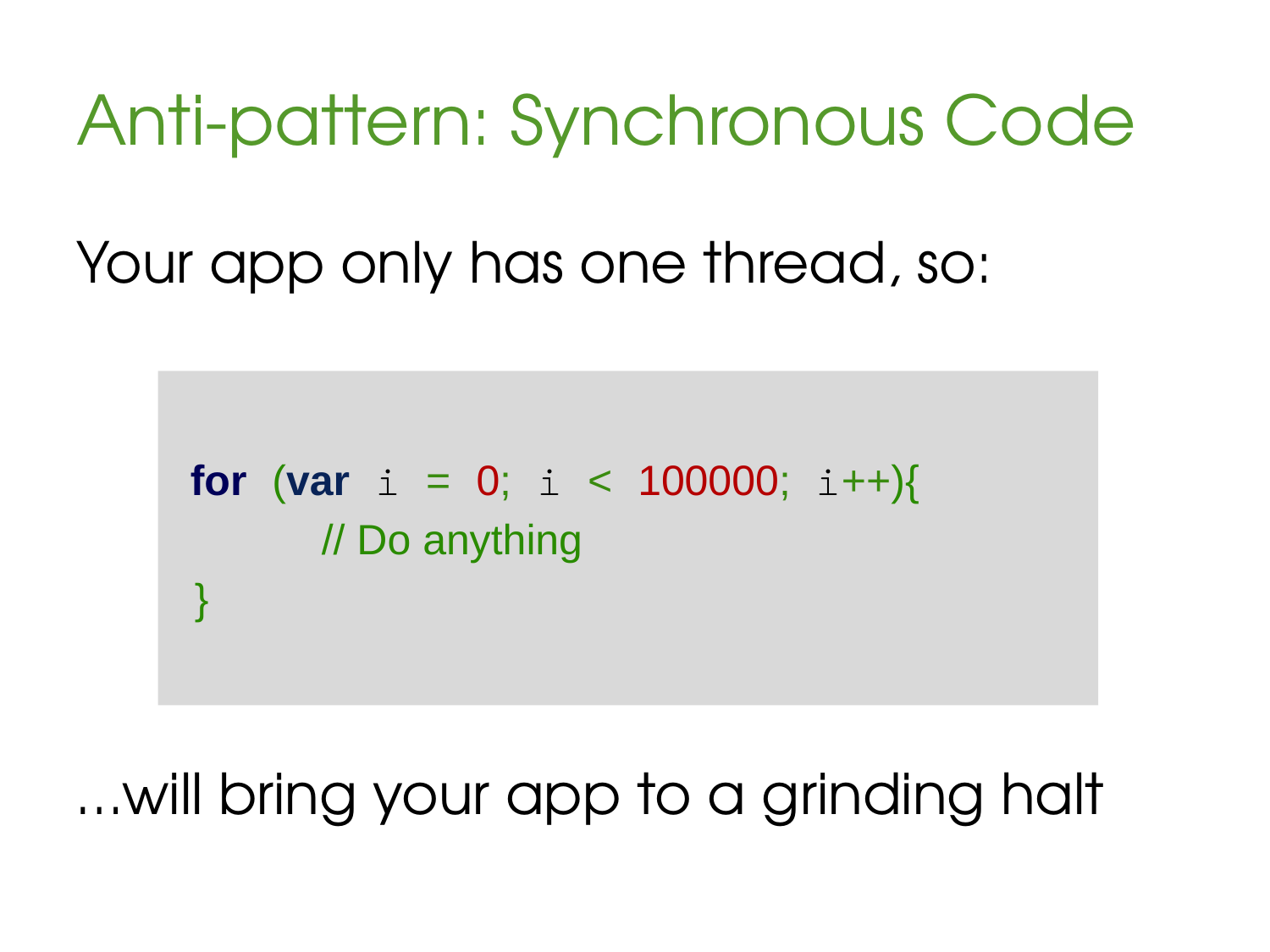

# Anti-pattern: Synchronous Code
Your app only has one thread, so:

  for (var i = 0; i < 100000; i++){
  	  // Do anything
  }

…will bring your app to a grinding halt